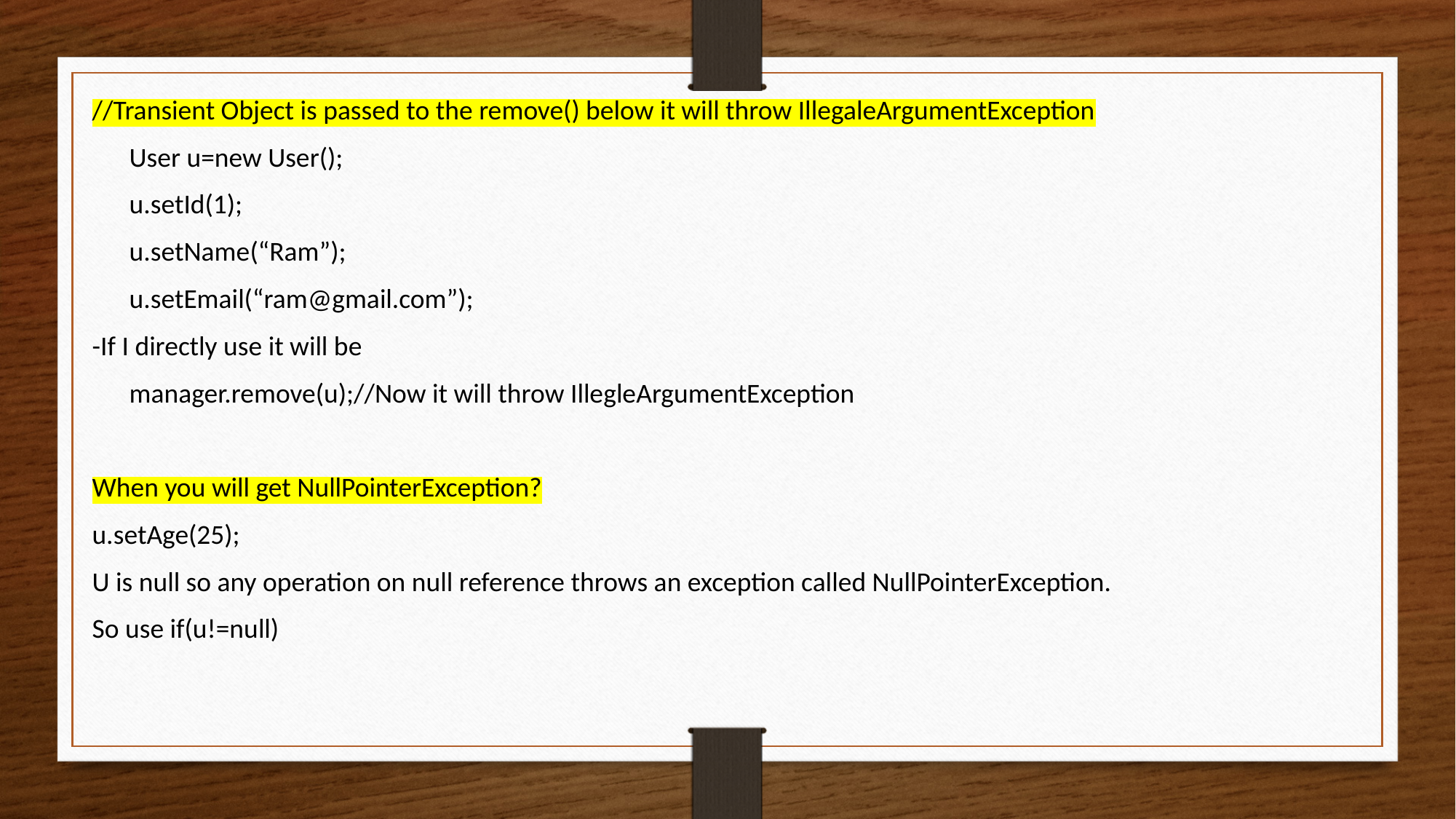

//Transient Object is passed to the remove() below it will throw IllegaleArgumentException
      User u=new User();
      u.setId(1);
      u.setName(“Ram”);
      u.setEmail(“ram@gmail.com”);
-If I directly use it will be
      manager.remove(u);//Now it will throw IllegleArgumentException

When you will get NullPointerException?
u.setAge(25);
U is null so any operation on null reference throws an exception called NullPointerException.
So use if(u!=null)